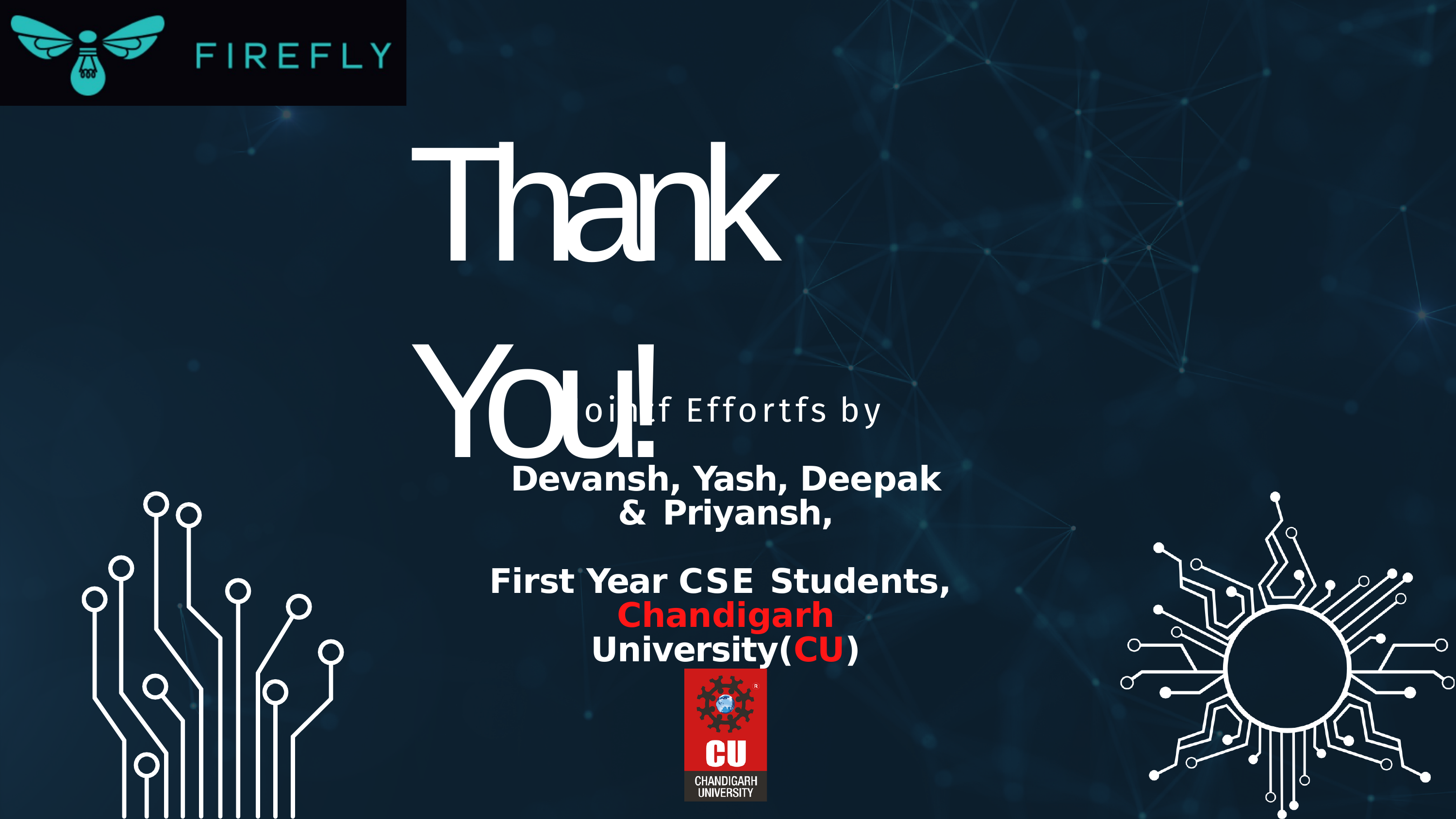

# Thank You!
Jointf Effortfs by
Devansh, Yash, Deepak &  Priyansh,
First Year CSE Students,  Chandigarh University(CU)